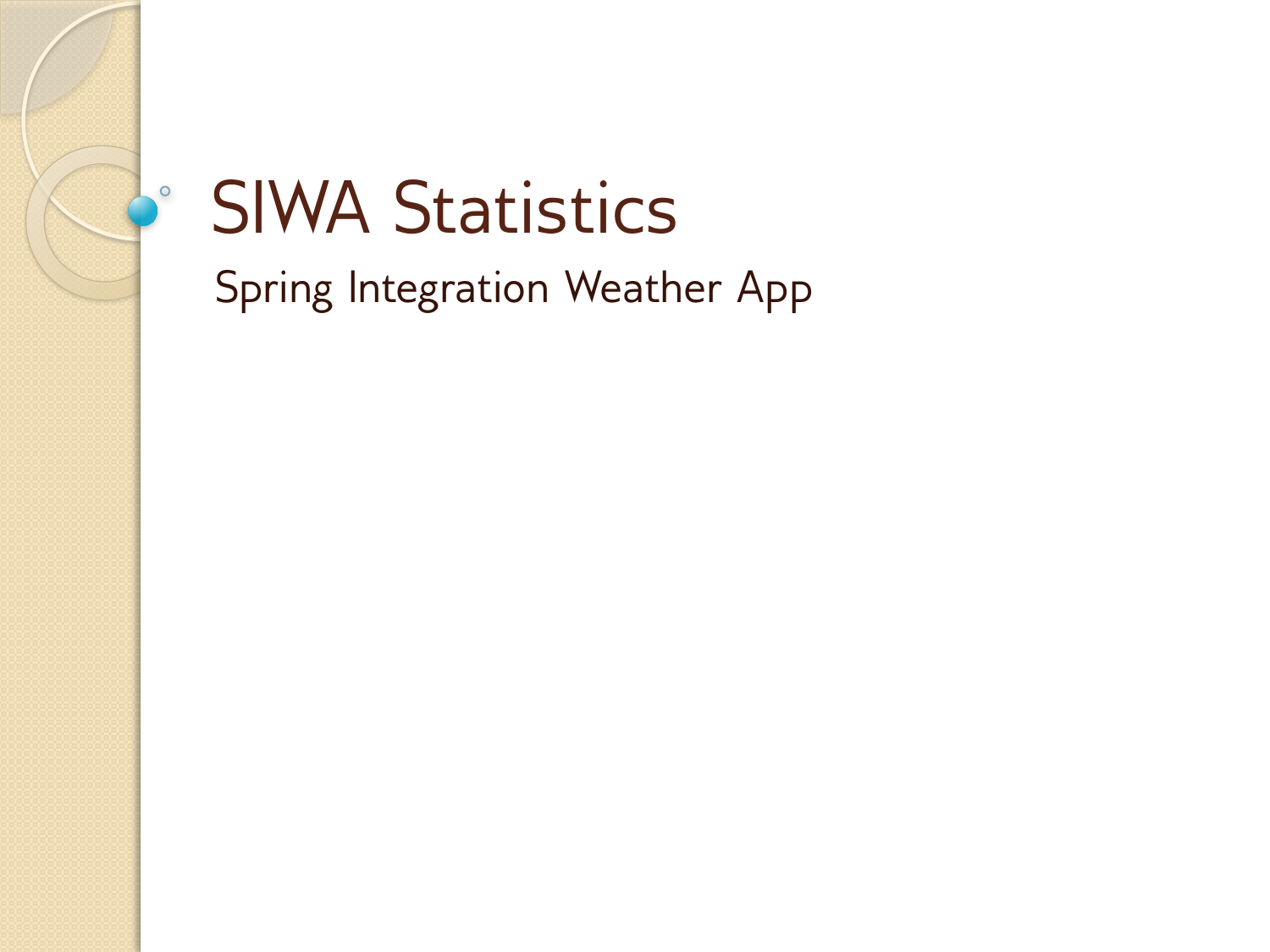

# SIWA Statistics
Spring Integration Weather App